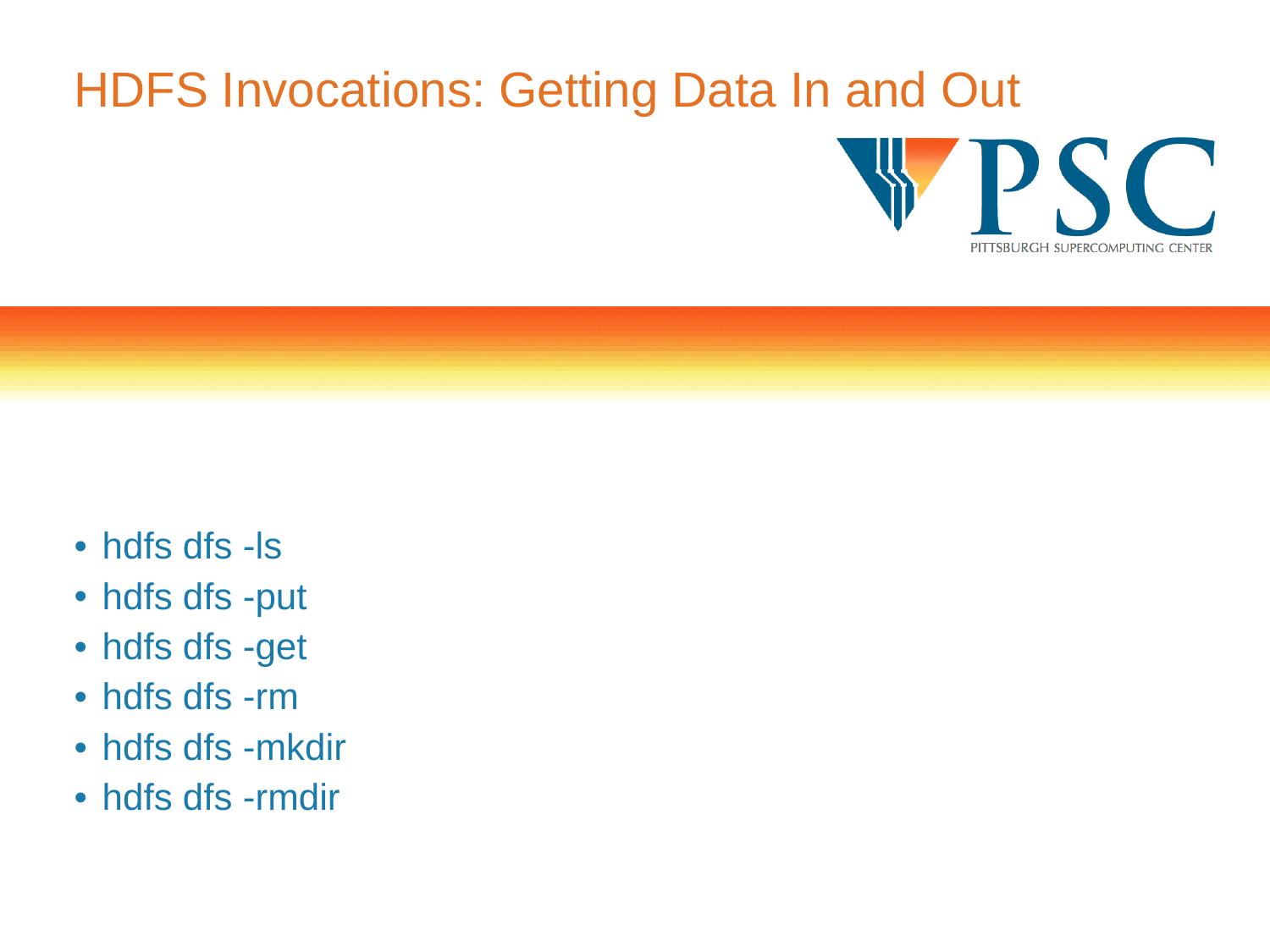

# HDFS Invocations: Getting Data In and Out
hdfs dfs -ls
hdfs dfs -put
hdfs dfs -get
hdfs dfs -rm
hdfs dfs -mkdir
hdfs dfs -rmdir